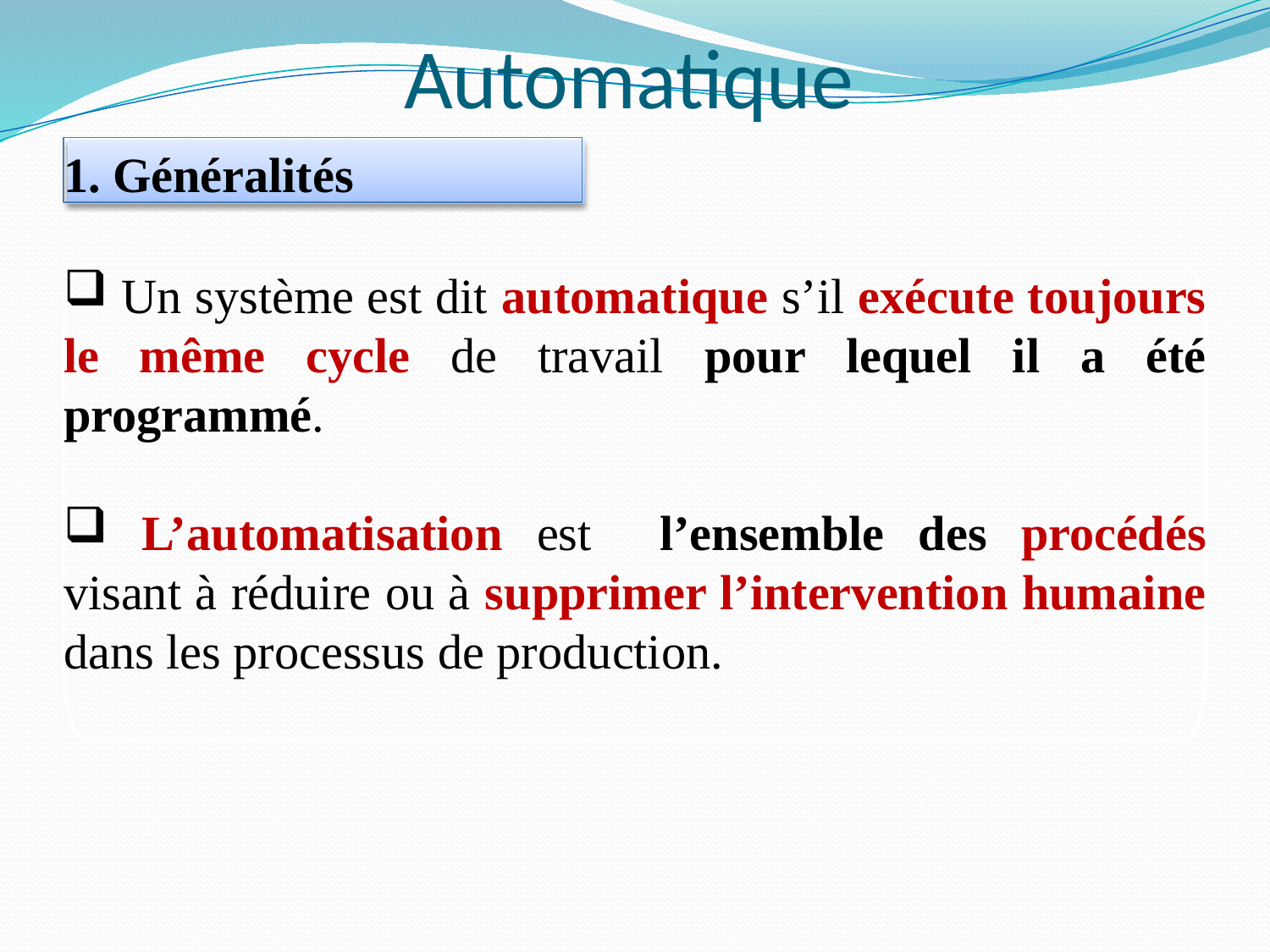

# Automatique

1. Généralités
 Un système est dit automatique s’il exécute toujours le même cycle de travail pour lequel il a été programmé.

 L’automatisation est  l’ensemble des procédés visant à réduire ou à supprimer l’intervention humaine dans les processus de production.